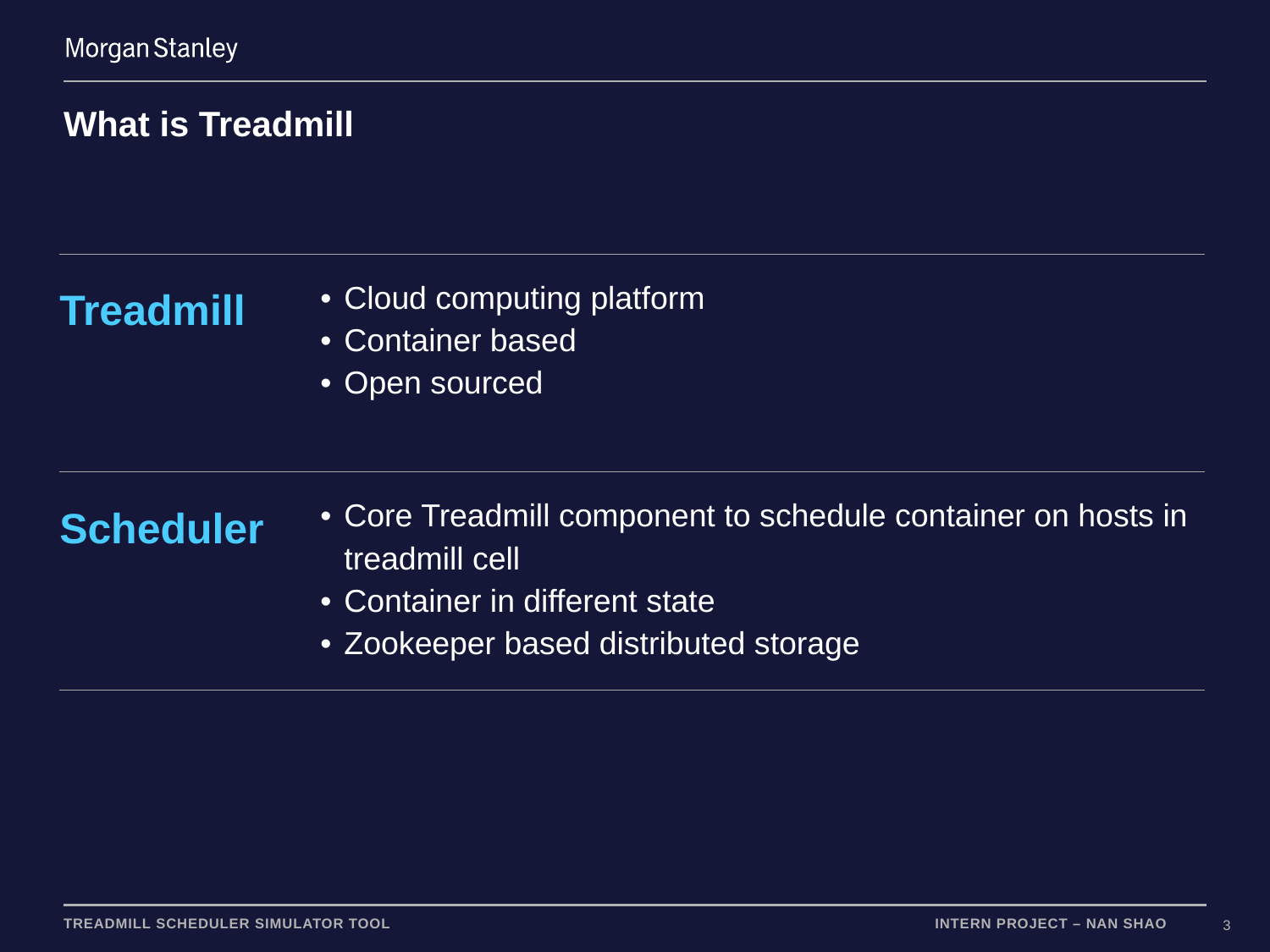

# What is Treadmill
| Treadmill | Cloud computing platform Container based Open sourced |
| --- | --- |
| Scheduler | Core Treadmill component to schedule container on hosts in treadmill cell Container in different state Zookeeper based distributed storage |